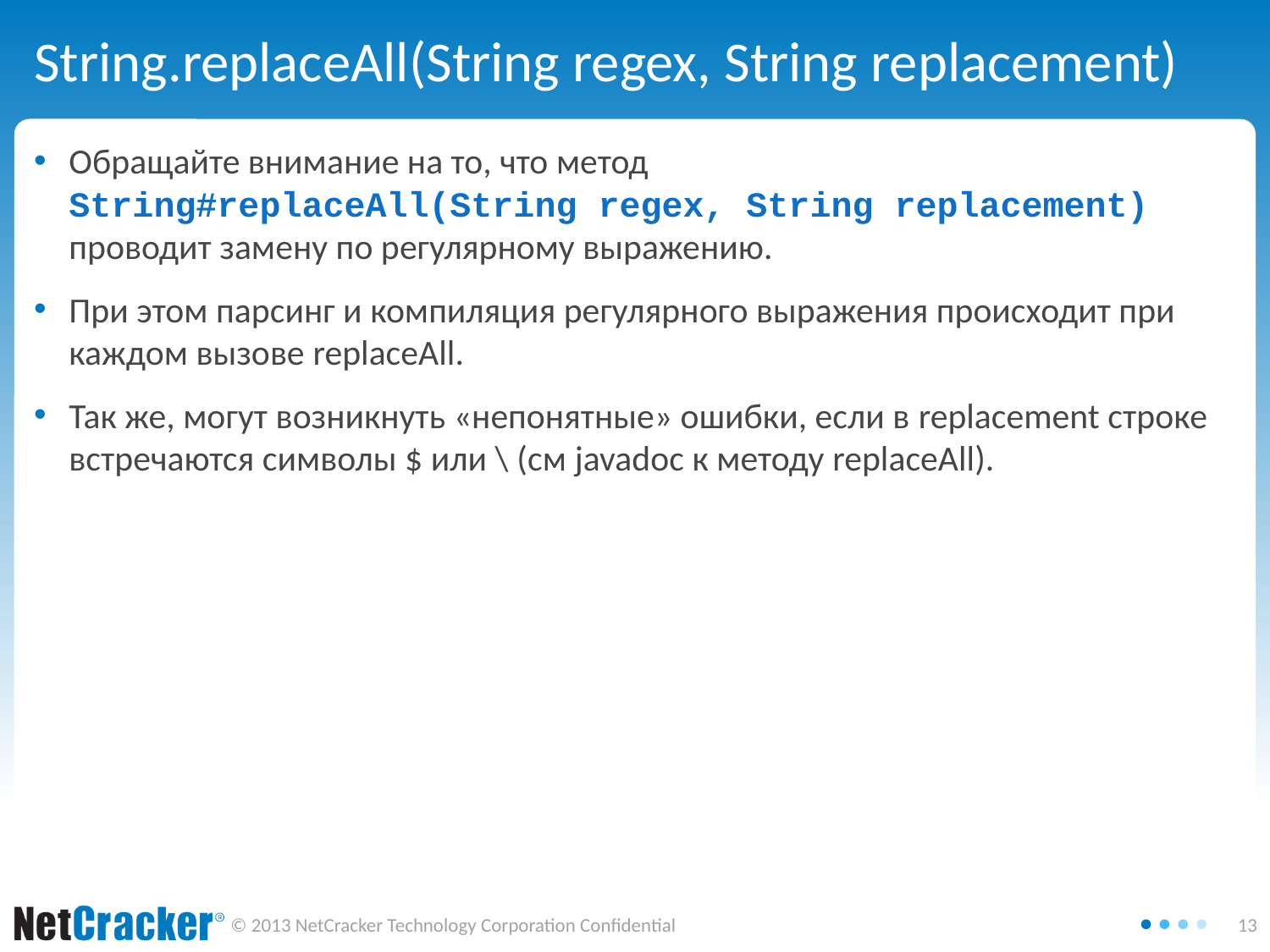

# String.replaceAll(String regex, String replacement)
Обращайте внимание на то, что метод
String#replaceAll(String regex, String replacement)
проводит замену по регулярному выражению.
При этом парсинг и компиляция регулярного выражения происходит при каждом вызове replaceAll.
Так же, могут возникнуть «непонятные» ошибки, если в replacement строке встречаются символы $ или \ (см javadoc к методу replaceAll).